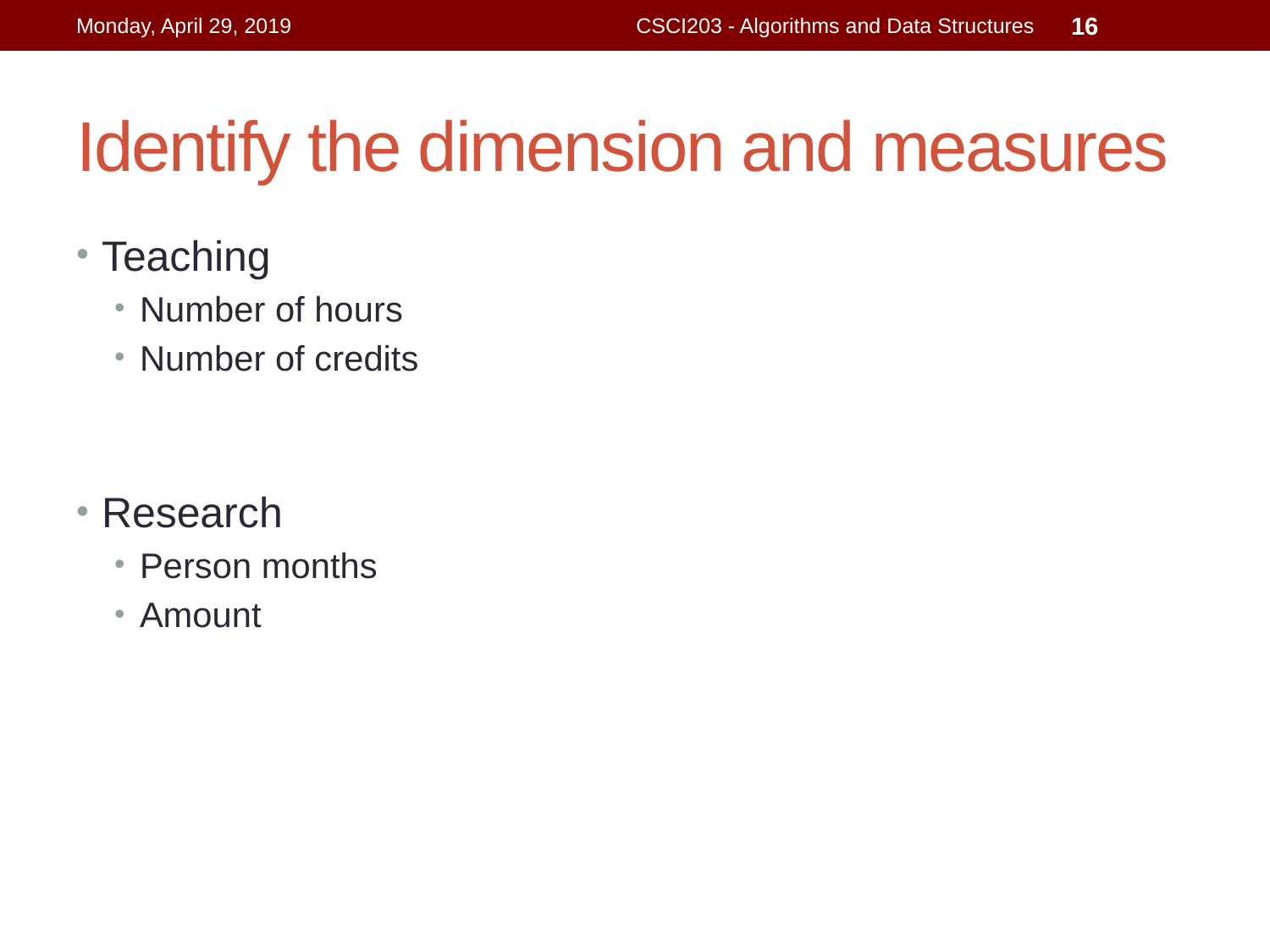

Monday, April 29, 2019
CSCI203 - Algorithms and Data Structures
16
# Identify the dimension and measures
Teaching
Number of hours
Number of credits

Research
Person months
Amount